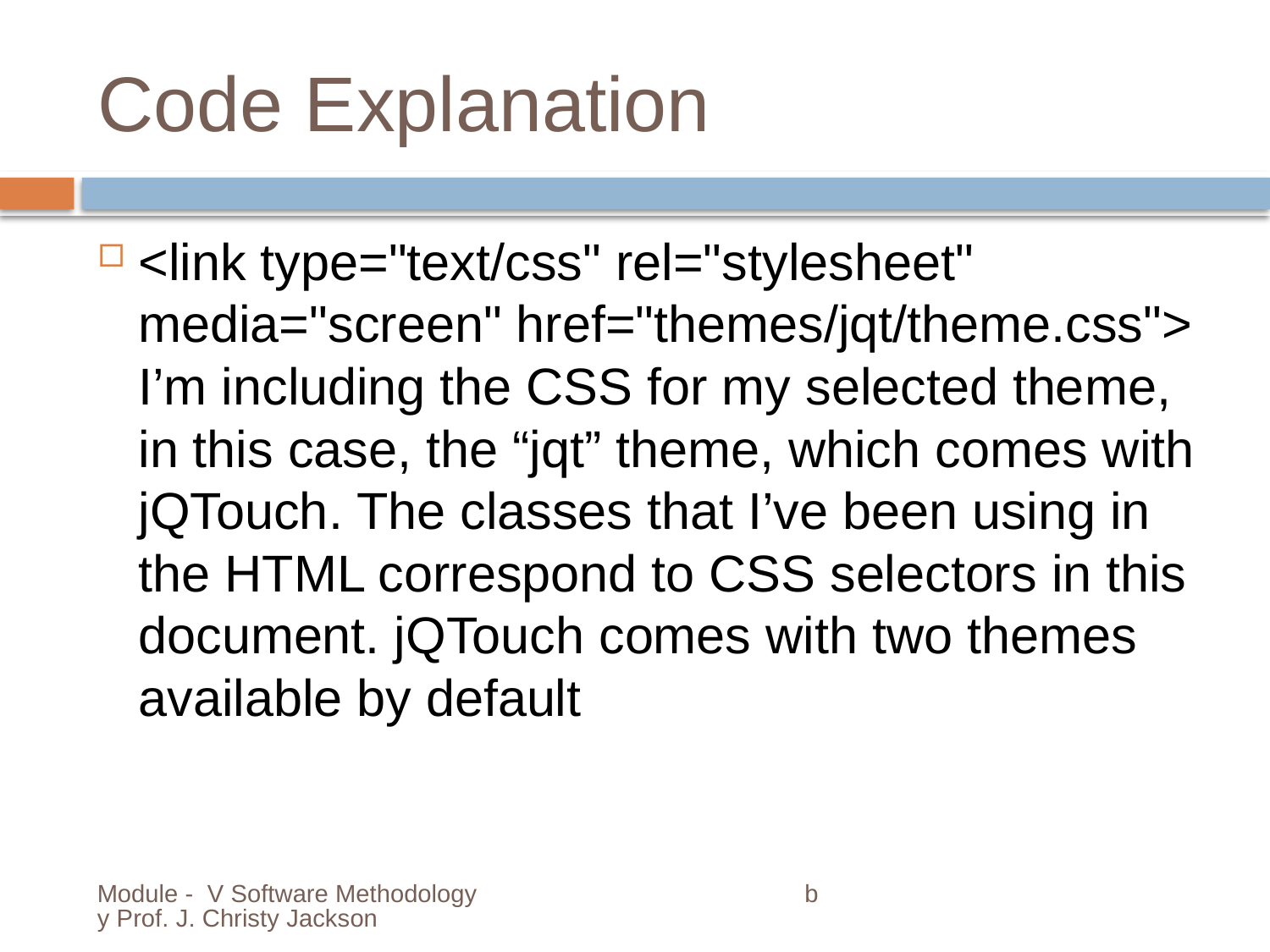

# Code Explanation
<link type="text/css" rel="stylesheet" media="screen" href="themes/jqt/theme.css">
I’m including the CSS for my selected theme, in this case, the “jqt” theme, which comes with jQTouch. The classes that I’ve been using in the HTML correspond to CSS selectors in this document. jQTouch comes with two themes available by default
Module -  V Software Methodology                                               by Prof. J. Christy Jackson